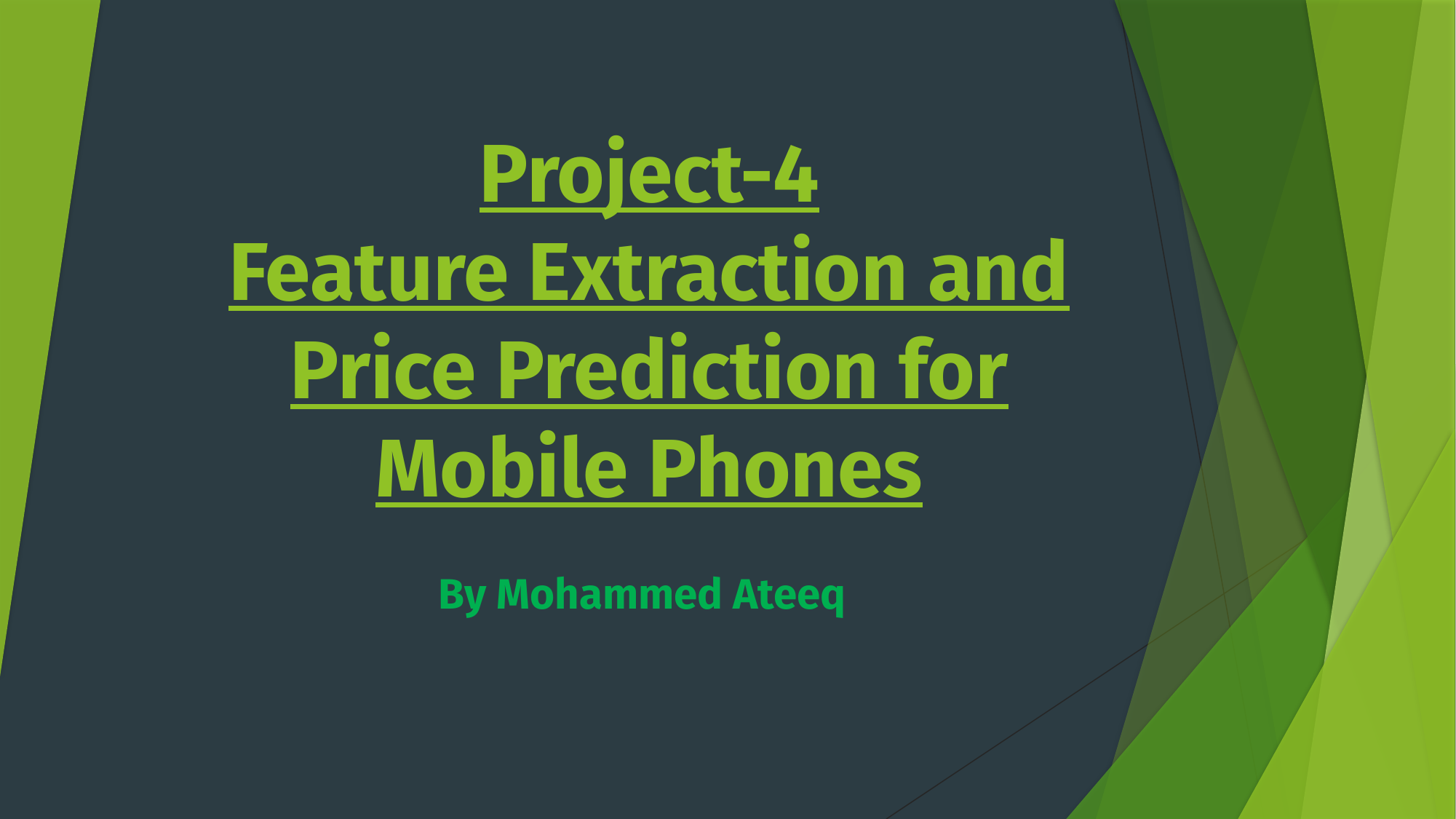

# Project-4 Feature Extraction and Price Prediction for Mobile Phones
By Mohammed Ateeq